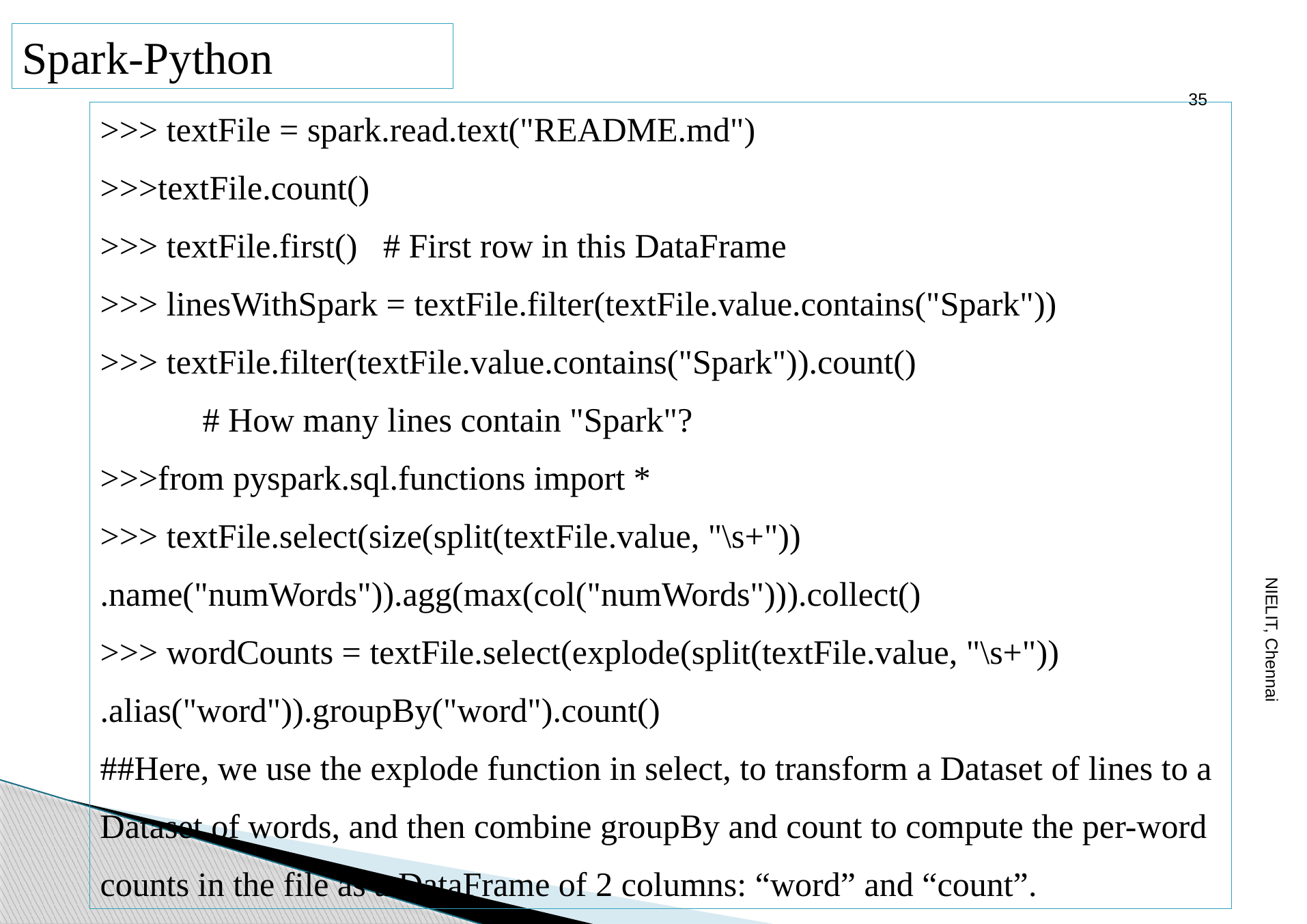

35
Spark-Python
>>> textFile = spark.read.text("README.md")
>>>textFile.count()
>>> textFile.first()   # First row in this DataFrame
>>> linesWithSpark = textFile.filter(textFile.value.contains("Spark"))
>>> textFile.filter(textFile.value.contains("Spark")).count()
	# How many lines contain "Spark"?
>>>from pyspark.sql.functions import *
>>> textFile.select(size(split(textFile.value, "\s+"))
.name("numWords")).agg(max(col("numWords"))).collect()
>>> wordCounts = textFile.select(explode(split(textFile.value, "\s+"))
.alias("word")).groupBy("word").count()
##Here, we use the explode function in select, to transform a Dataset of lines to a
Dataset of words, and then combine groupBy and count to compute the per-word
counts in the file as a DataFrame of 2 columns: “word” and “count”.
NIELIT, Chennai